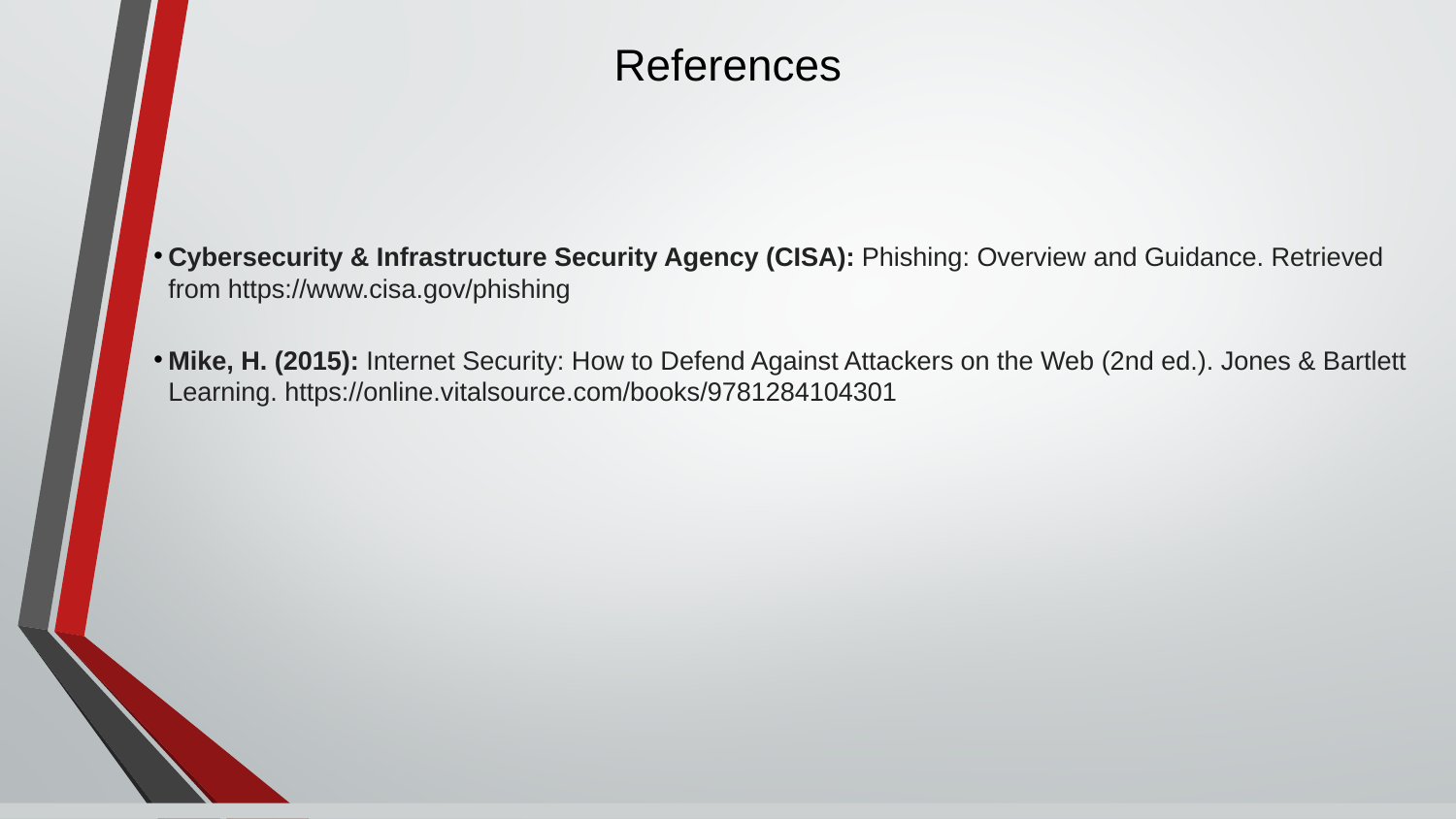

# References

Cybersecurity & Infrastructure Security Agency (CISA): Phishing: Overview and Guidance. Retrieved from https://www.cisa.gov/phishing
Mike, H. (2015): Internet Security: How to Defend Against Attackers on the Web (2nd ed.). Jones & Bartlett Learning. https://online.vitalsource.com/books/9781284104301